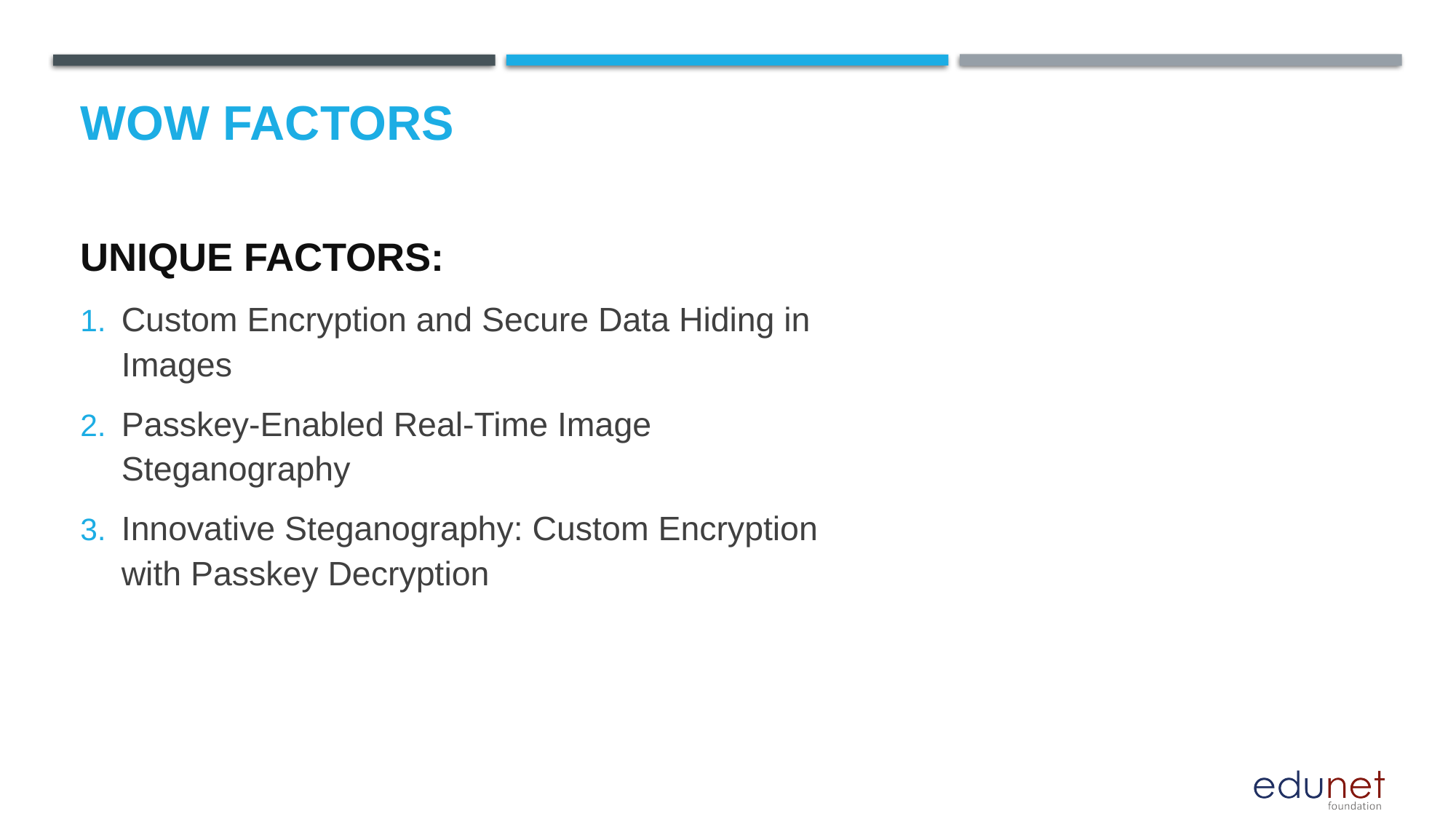

# Wow factors
UNIQUE FACTORS:
Custom Encryption and Secure Data Hiding in Images
Passkey-Enabled Real-Time Image Steganography
Innovative Steganography: Custom Encryption with Passkey Decryption